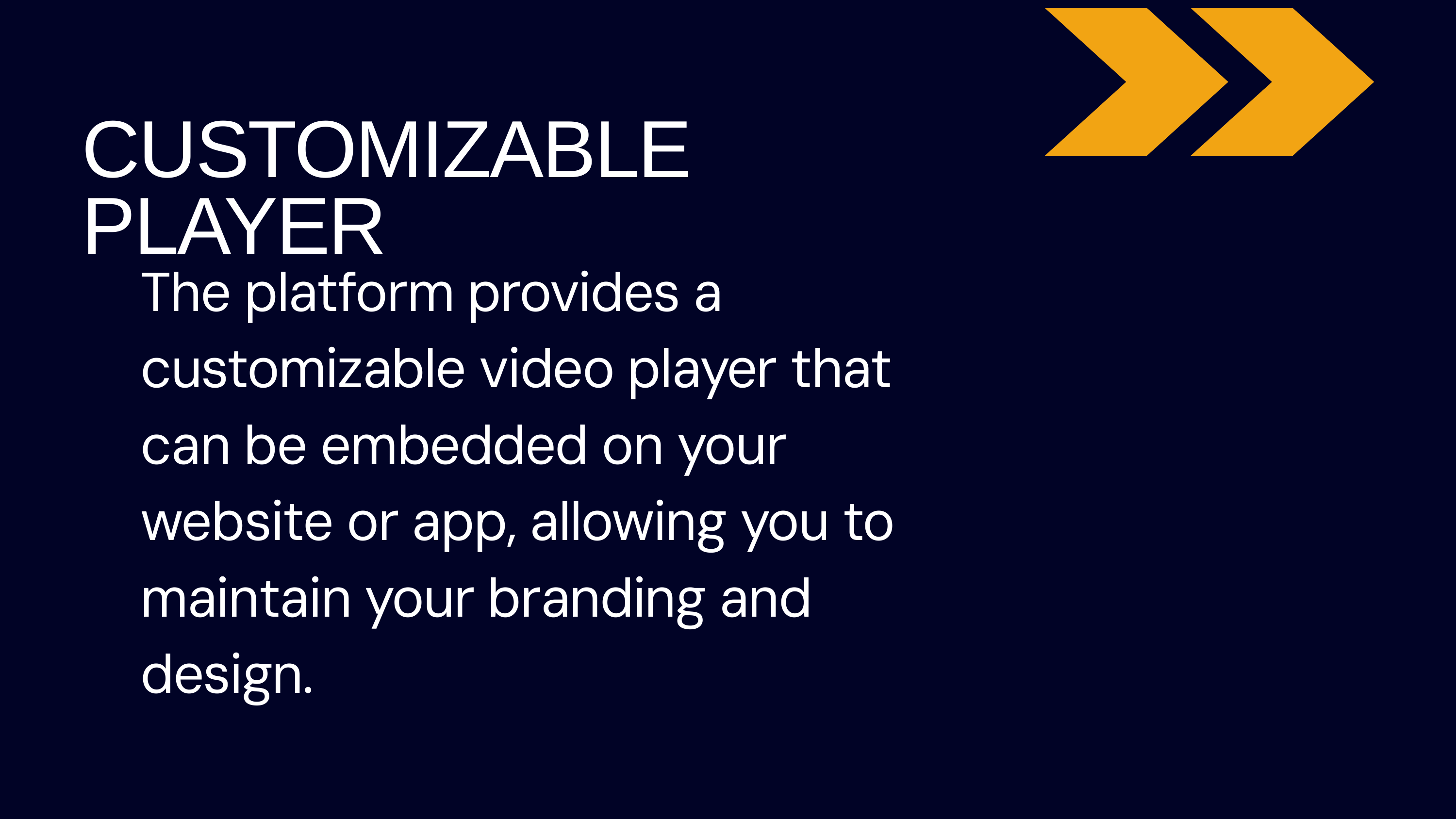

CUSTOMIZABLE PLAYER
The platform provides a customizable video player that can be embedded on your website or app, allowing you to maintain your branding and design.